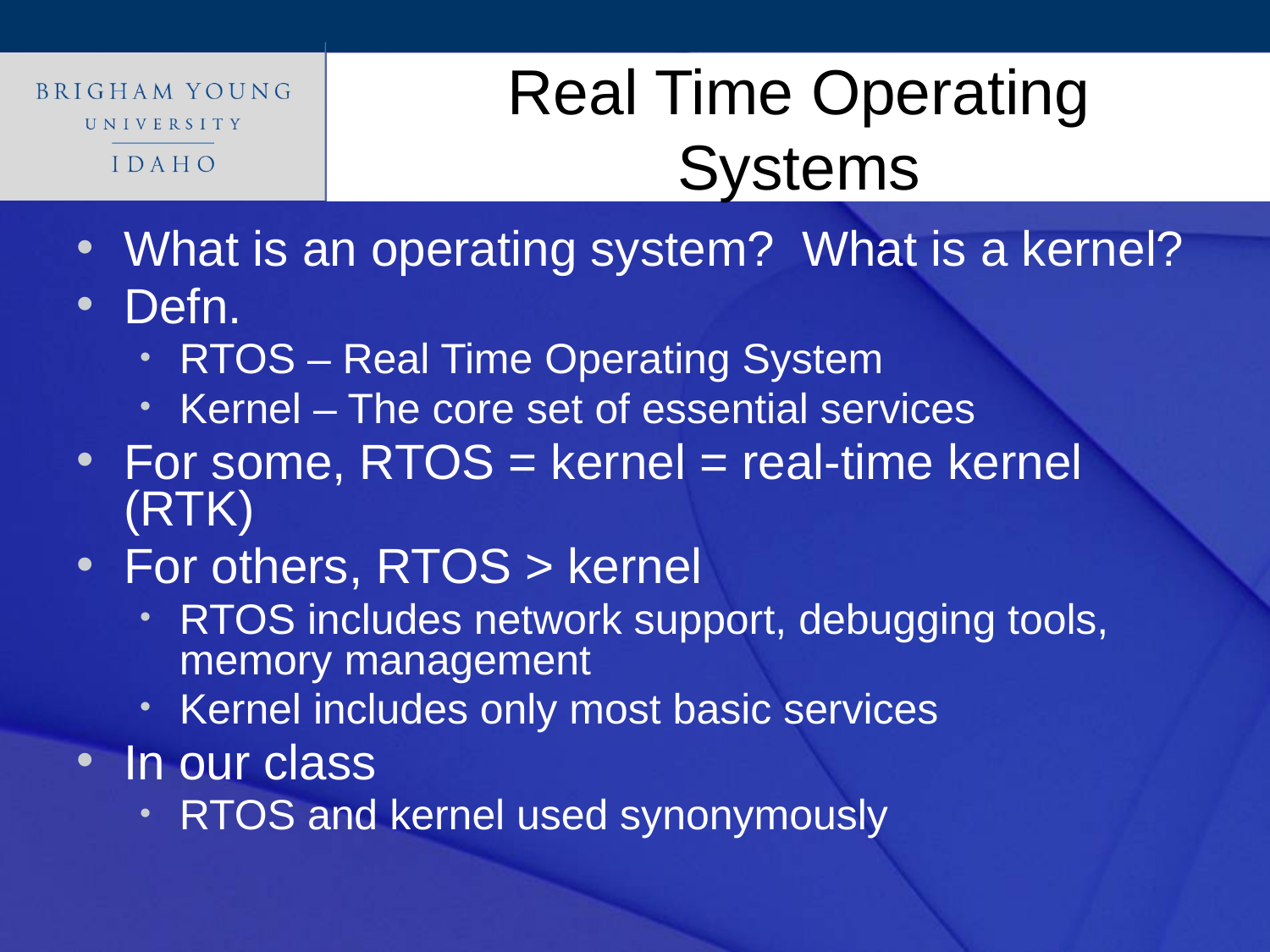

# Real Time Operating Systems
What is an operating system?  What is a kernel?
Defn.
RTOS – Real Time Operating System
Kernel – The core set of essential services
For some, RTOS = kernel = real-time kernel (RTK)
For others, RTOS > kernel
RTOS includes network support, debugging tools,  memory management
Kernel includes only most basic services
In our class
RTOS and kernel used synonymously